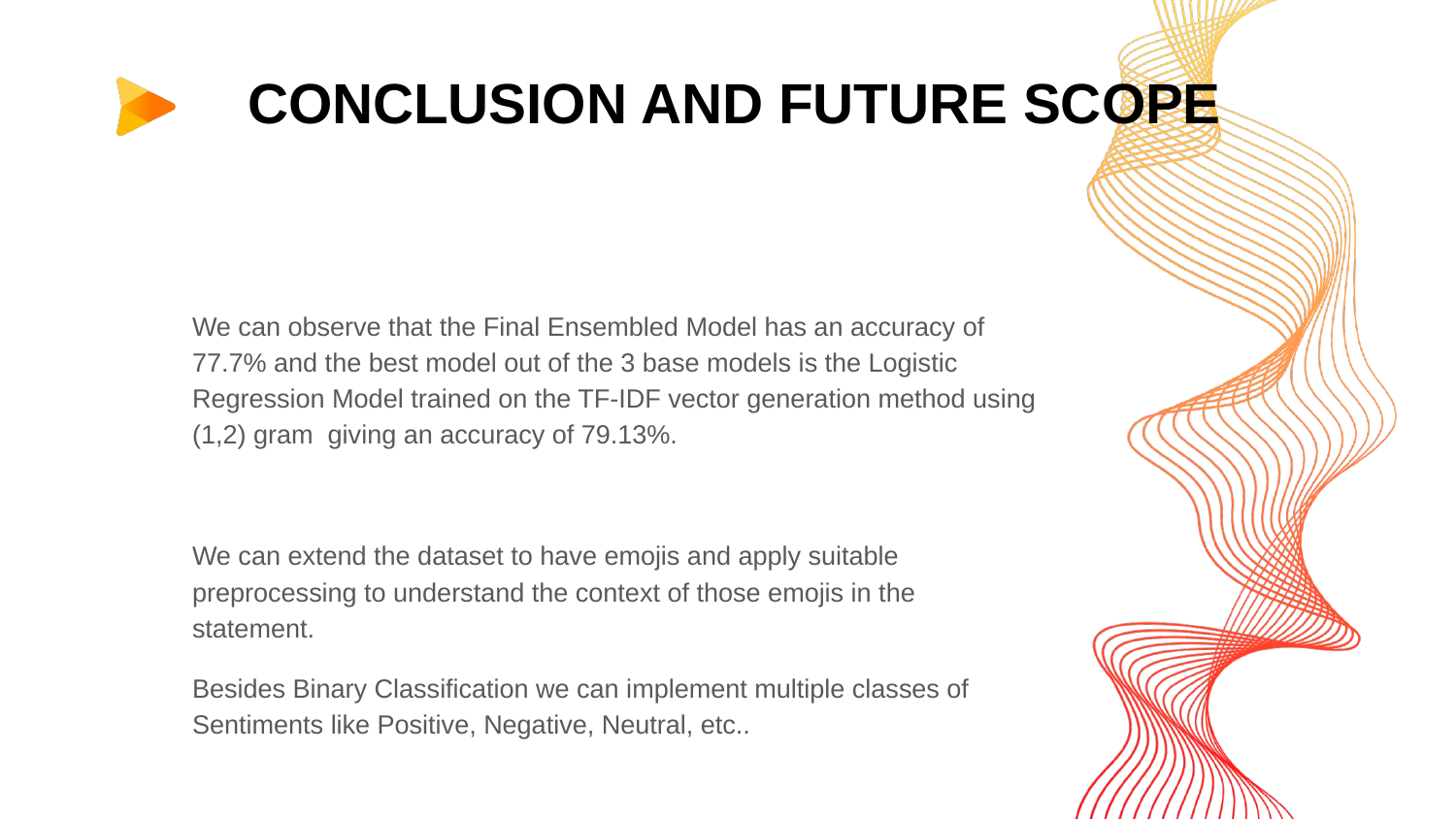

# CONCLUSION AND FUTURE SCOPE

We can observe that the Final Ensembled Model has an accuracy of 77.7% and the best model out of the 3 base models is the Logistic Regression Model trained on the TF-IDF vector generation method using (1,2) gram  giving an accuracy of 79.13%.

We can extend the dataset to have emojis and apply suitable preprocessing to understand the context of those emojis in the statement.
Besides Binary Classification we can implement multiple classes of Sentiments like Positive, Negative, Neutral, etc..